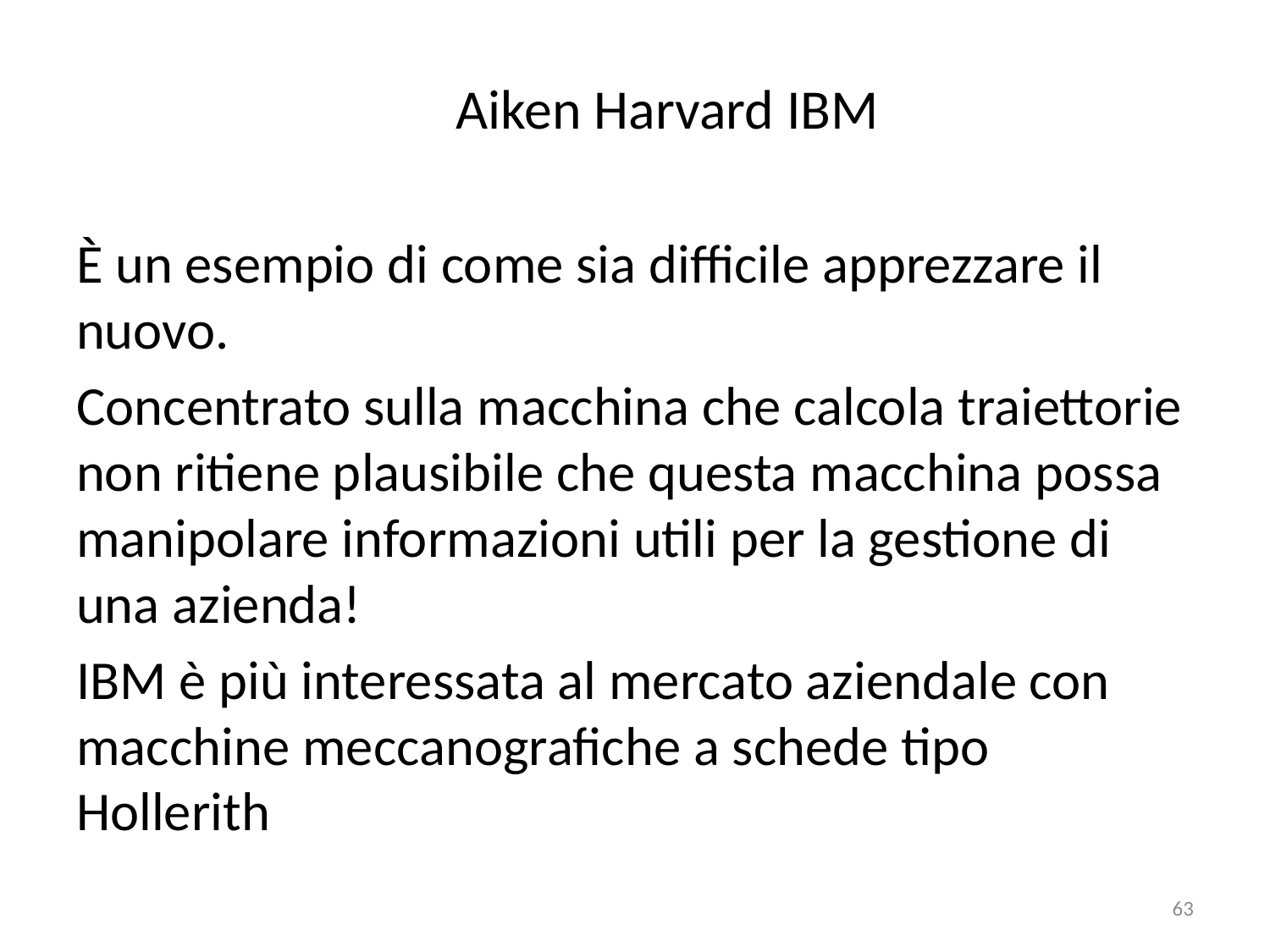

# Aiken Harvard IBM
È un esempio di come sia difficile apprezzare il nuovo.
Concentrato sulla macchina che calcola traiettorie non ritiene plausibile che questa macchina possa manipolare informazioni utili per la gestione di una azienda!
IBM è più interessata al mercato aziendale con macchine meccanografiche a schede tipo Hollerith
63